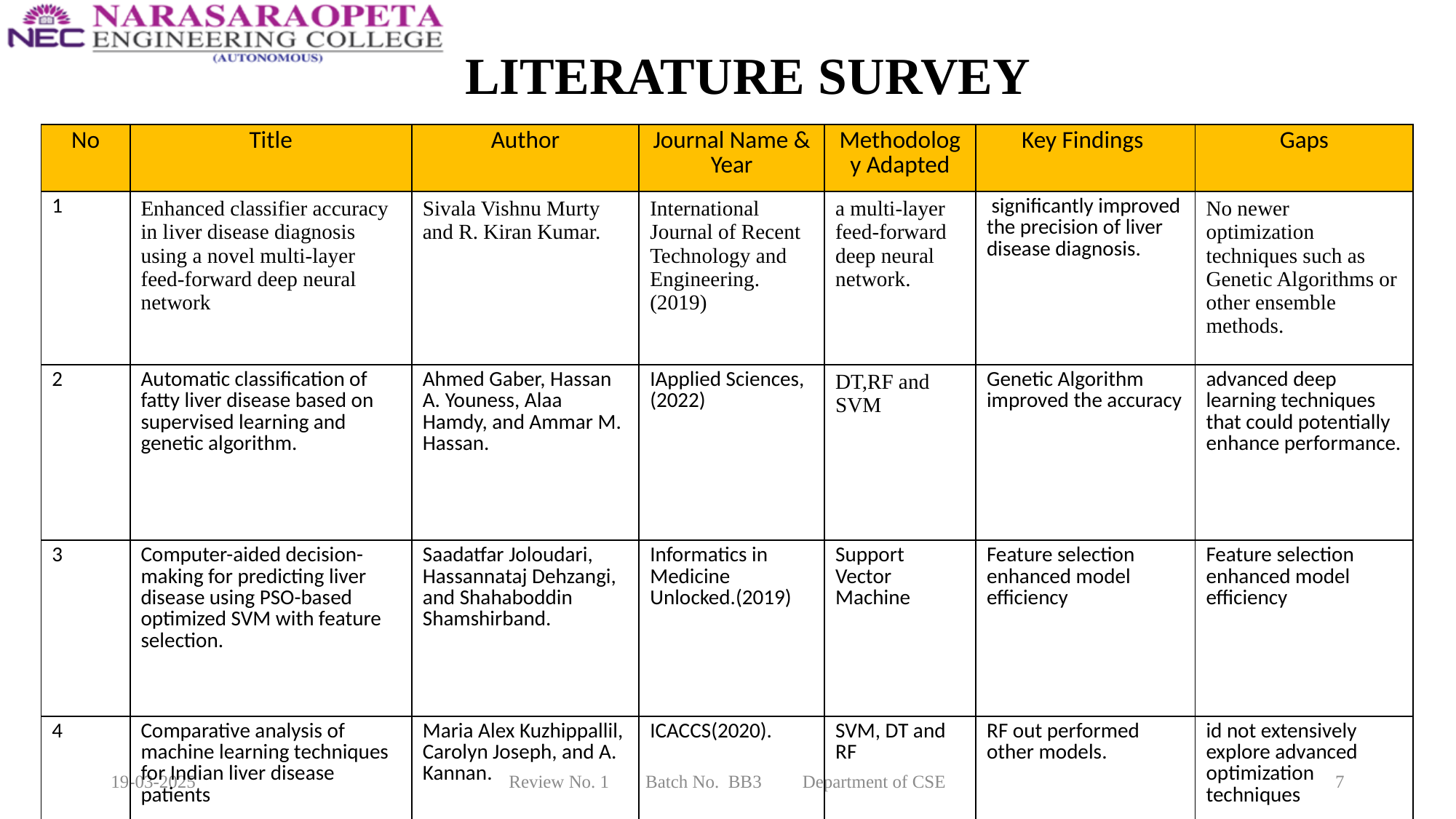

# LITERATURE SURVEY
| No | Title | Author | Journal Name & Year | Methodology Adapted | Key Findings | Gaps |
| --- | --- | --- | --- | --- | --- | --- |
| 1 | Enhanced classifier accuracy in liver disease diagnosis using a novel multi-layer feed-forward deep neural network | Sivala Vishnu Murty and R. Kiran Kumar. | International Journal of Recent Technology and Engineering.(2019) | a multi-layer feed-forward deep neural network. | significantly improved the precision of liver disease diagnosis. | No newer optimization techniques such as Genetic Algorithms or other ensemble methods. |
| 2 | Automatic classification of fatty liver disease based on supervised learning and genetic algorithm. | Ahmed Gaber, Hassan A. Youness, Alaa Hamdy, and Ammar M. Hassan. | IApplied Sciences,(2022) | DT,RF and SVM | Genetic Algorithm improved the accuracy | advanced deep learning techniques that could potentially enhance performance. |
| 3 | Computer-aided decision-making for predicting liver disease using PSO-based optimized SVM with feature selection. | Saadatfar Joloudari, Hassannataj Dehzangi, and Shahaboddin Shamshirband. | Informatics in Medicine Unlocked.(2019) | Support Vector Machine | Feature selection enhanced model efficiency | Feature selection enhanced model efficiency |
| 4 | Comparative analysis of machine learning techniques for Indian liver disease patients | Maria Alex Kuzhippallil, Carolyn Joseph, and A. Kannan. | ICACCS(2020). | SVM, DT and RF | RF out performed other models. | id not extensively explore advanced optimization techniques |

19-03-2025
Review No. 1        Batch No.  BB3         Department of CSE
7